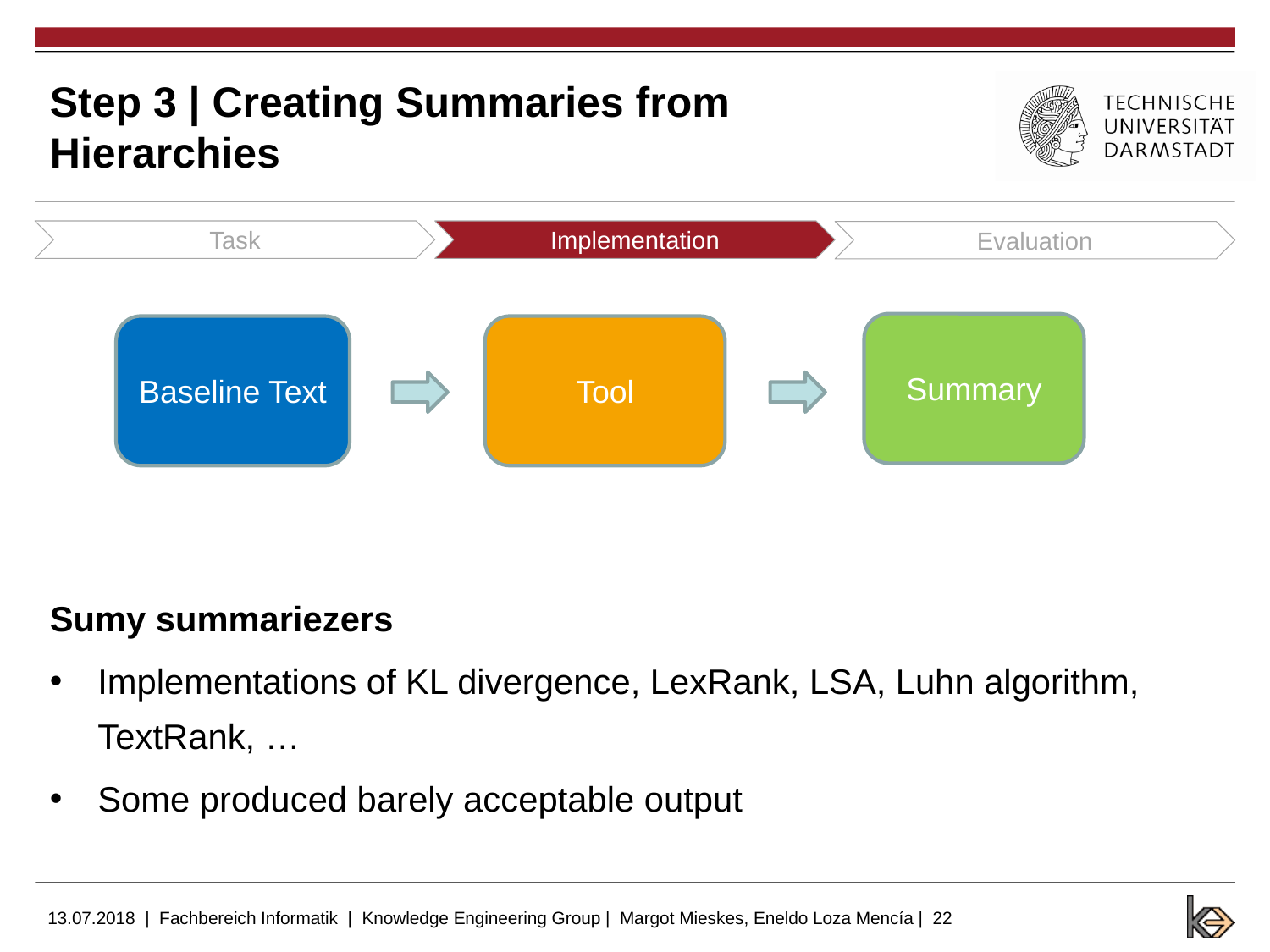

# Step 3 | Creating Summaries from Hierarchies
Task
Implementation
Evaluation

Sumy summariezers
Implementations of KL divergence, LexRank, LSA, Luhn algorithm, TextRank, …
Some produced barely acceptable output
Summary
Baseline Text
Tool